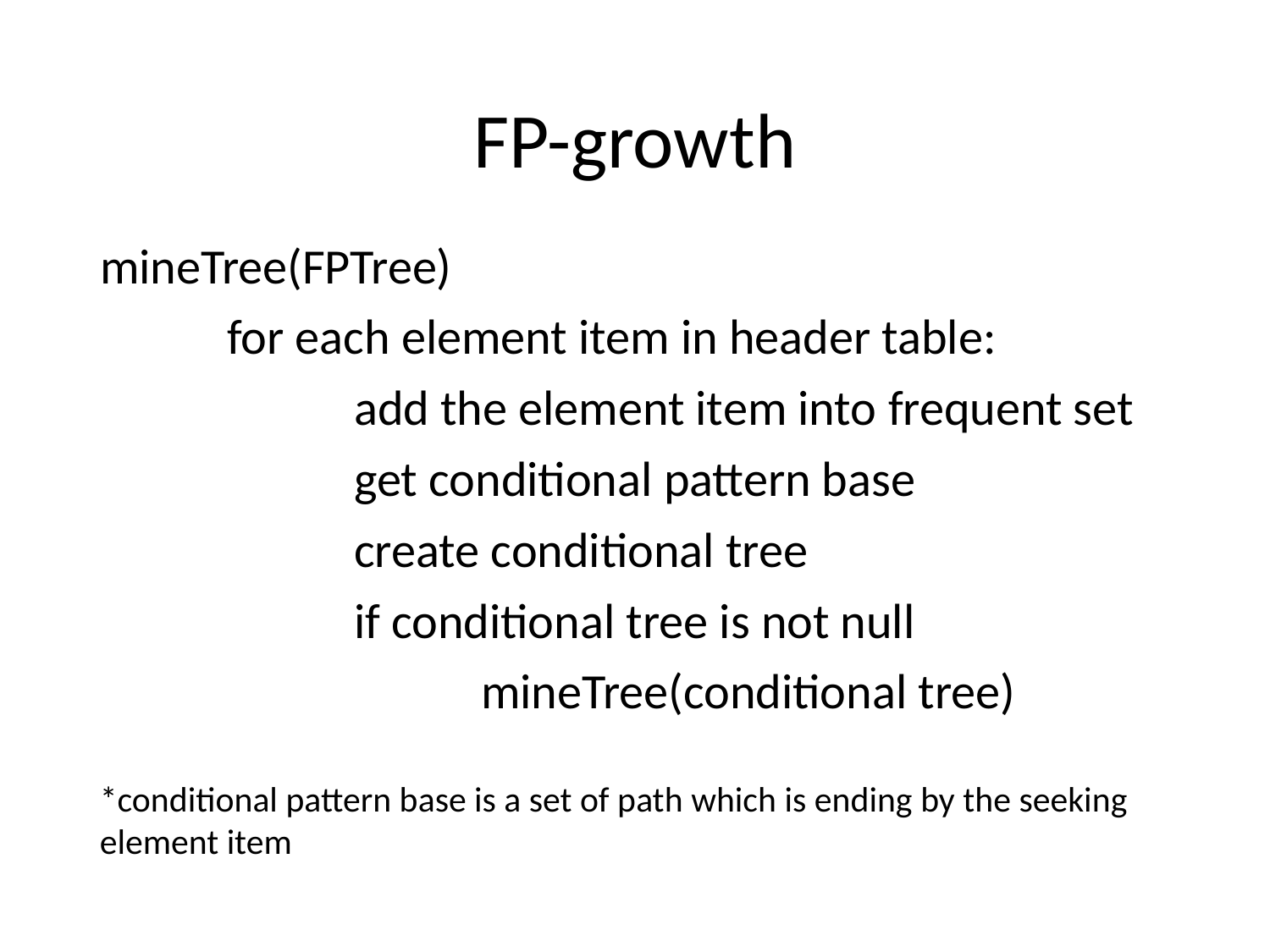

# FP-growth
mineTree(FPTree)
	for each element item in header table:
		add the element item into frequent set
		get conditional pattern base
		create conditional tree
		if conditional tree is not null
			mineTree(conditional tree)

*conditional pattern base is a set of path which is ending by the seeking element item